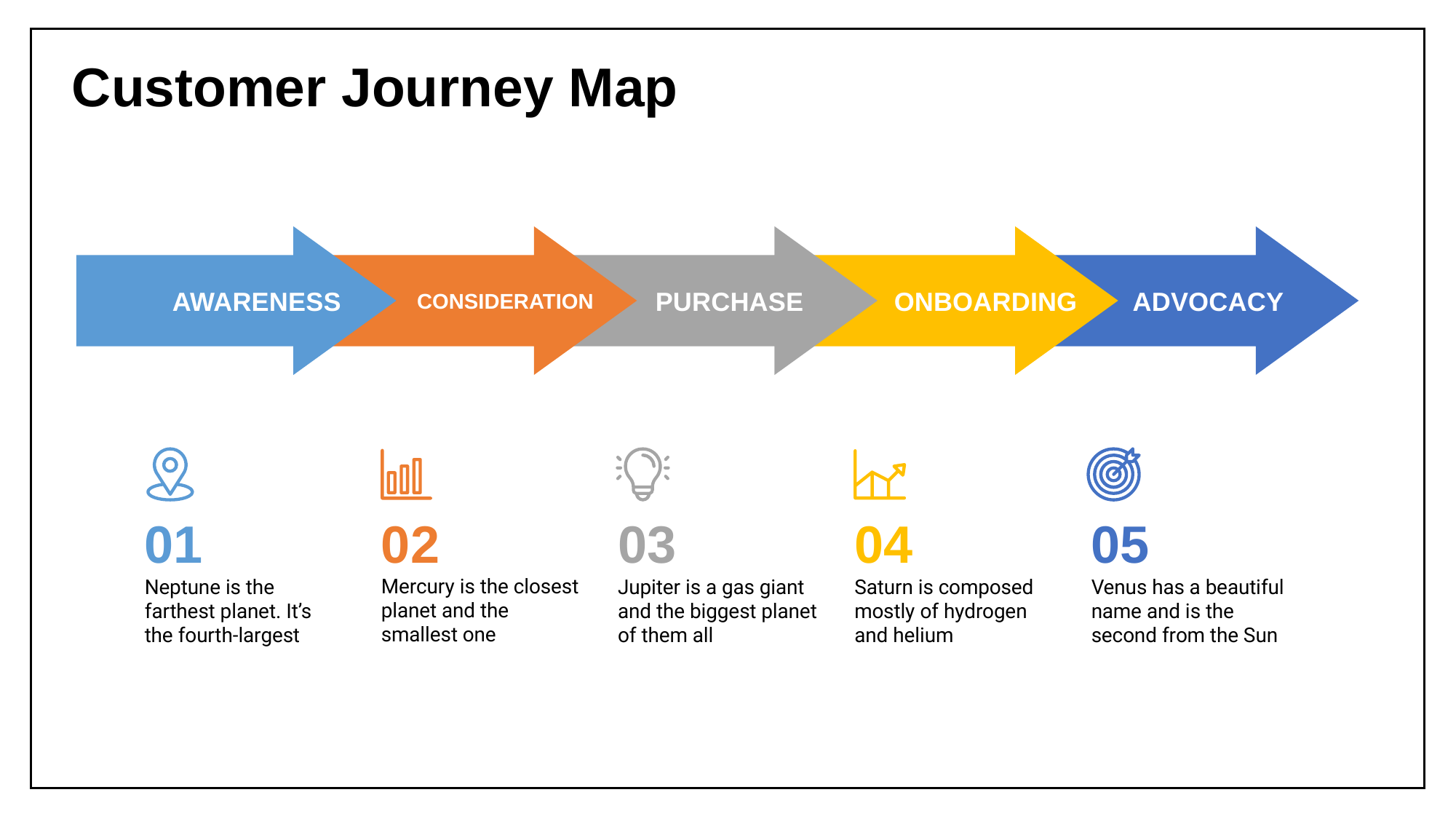

AWARENESS
CONSIDERATION
PURCHASE
ONBOARDING
ADVOCACY

01
Neptune is the farthest planet. It’s the fourth-largest
03
Jupiter is a gas giant
and the biggest planet of them all
04
Saturn is composed mostly of hydrogen and helium
02
Mercury is the closest planet and the smallest one
05
Venus has a beautiful name and is the second from the Sun